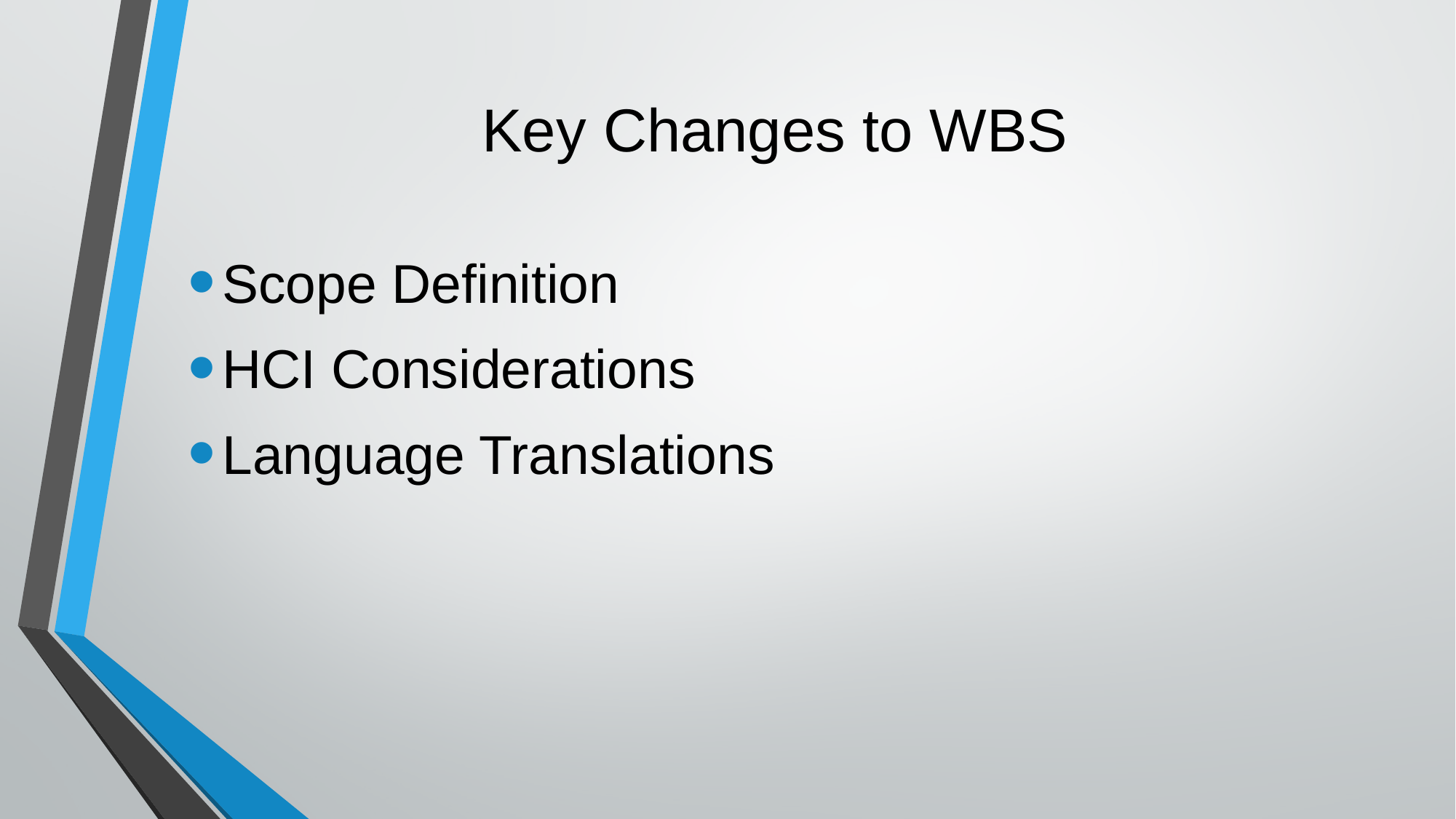

# Key Changes to WBS
Scope Definition
HCI Considerations
Language Translations